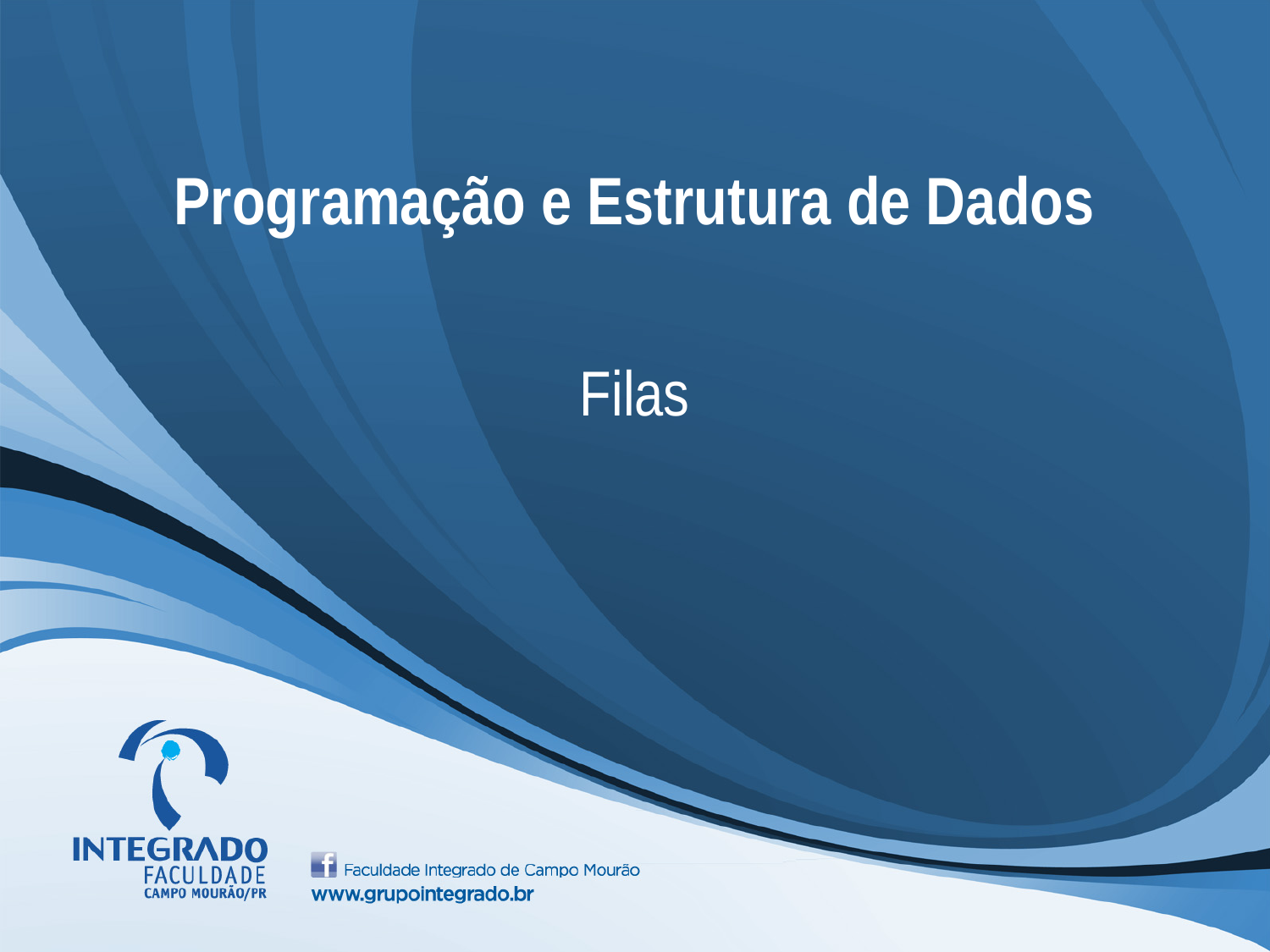

# Programação e Estrutura de Dados
Filas